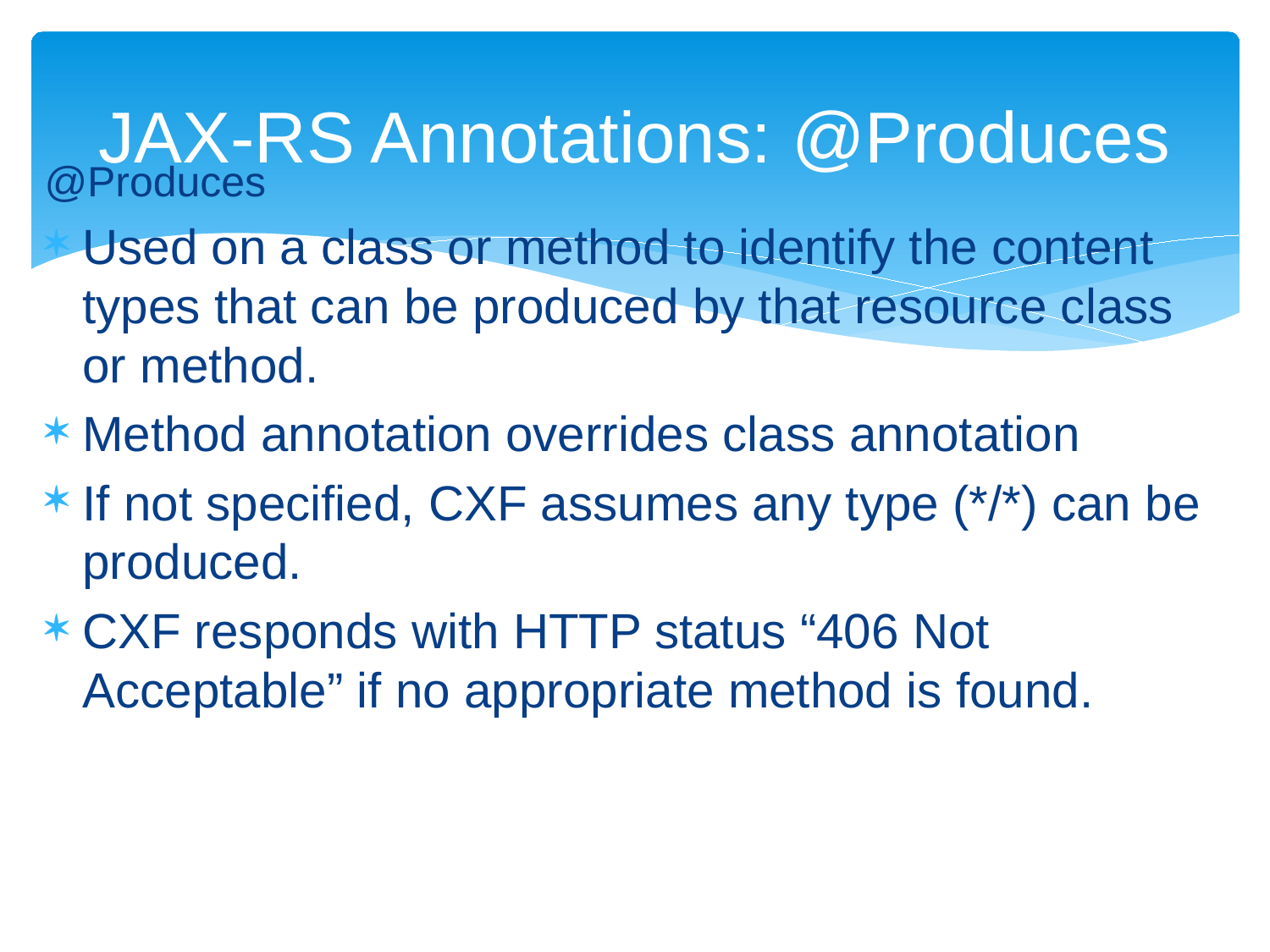

# JAX-RS Annotations: @Produces
@Produces
Used on a class or method to identify the content types that can be produced by that resource class or method.
Method annotation overrides class annotation
If not specified, CXF assumes any type (*/*) can be produced.
CXF responds with HTTP status “406 Not Acceptable” if no appropriate method is found.